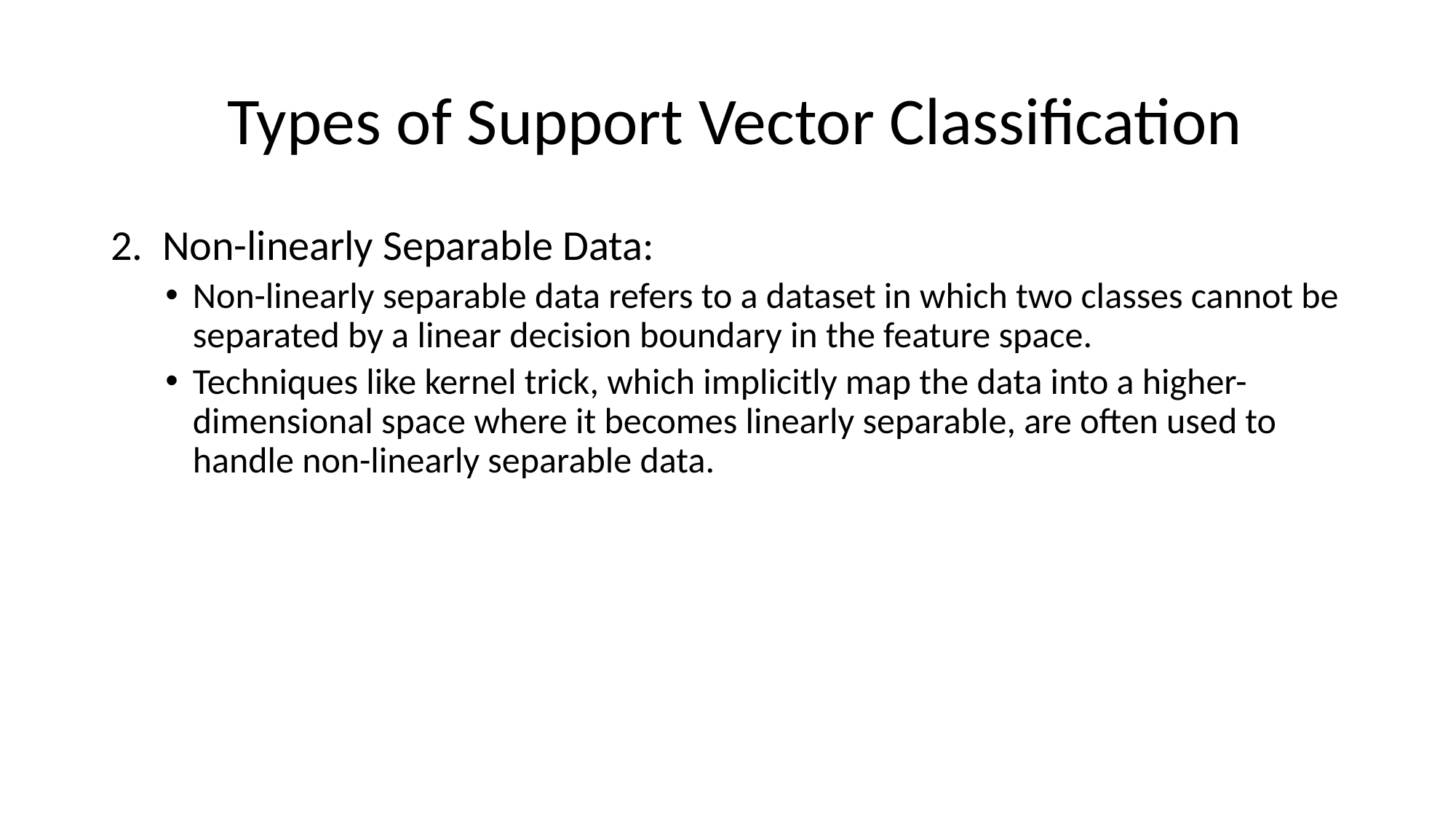

# Types of Support Vector Classification
2.  Non-linearly Separable Data:
Non-linearly separable data refers to a dataset in which two classes cannot be separated by a linear decision boundary in the feature space.
Techniques like kernel trick, which implicitly map the data into a higher-dimensional space where it becomes linearly separable, are often used to handle non-linearly separable data.